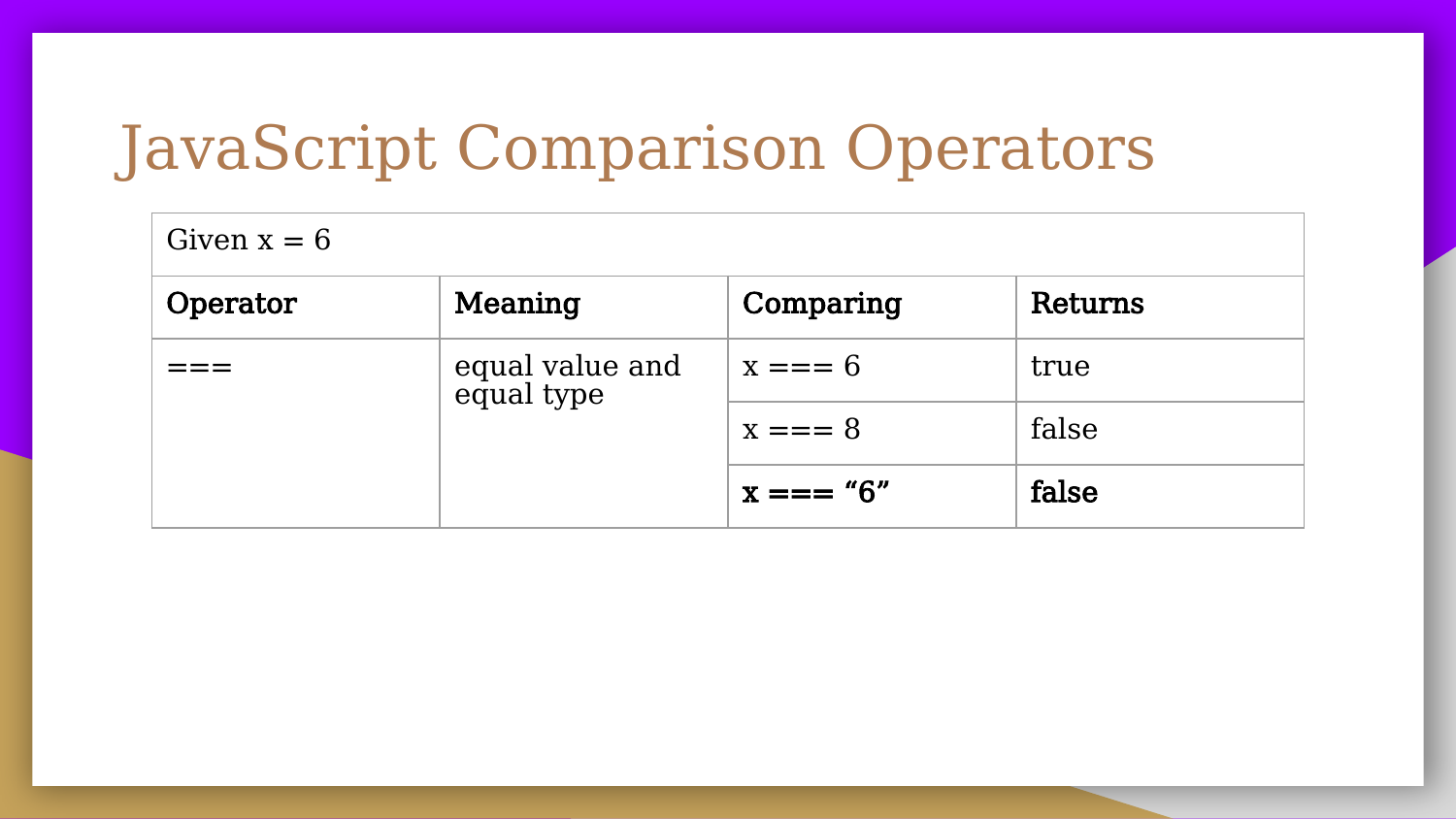

# JavaScript Comparison Operators
| Given x = 6 |  |  |  |
| --- | --- | --- | --- |
| Operator | Meaning | Comparing | Returns |
| === | equal value and equal type | x === 6 | true |
|  |  | x === 8 | false |
|  |  | x === “6” | false |